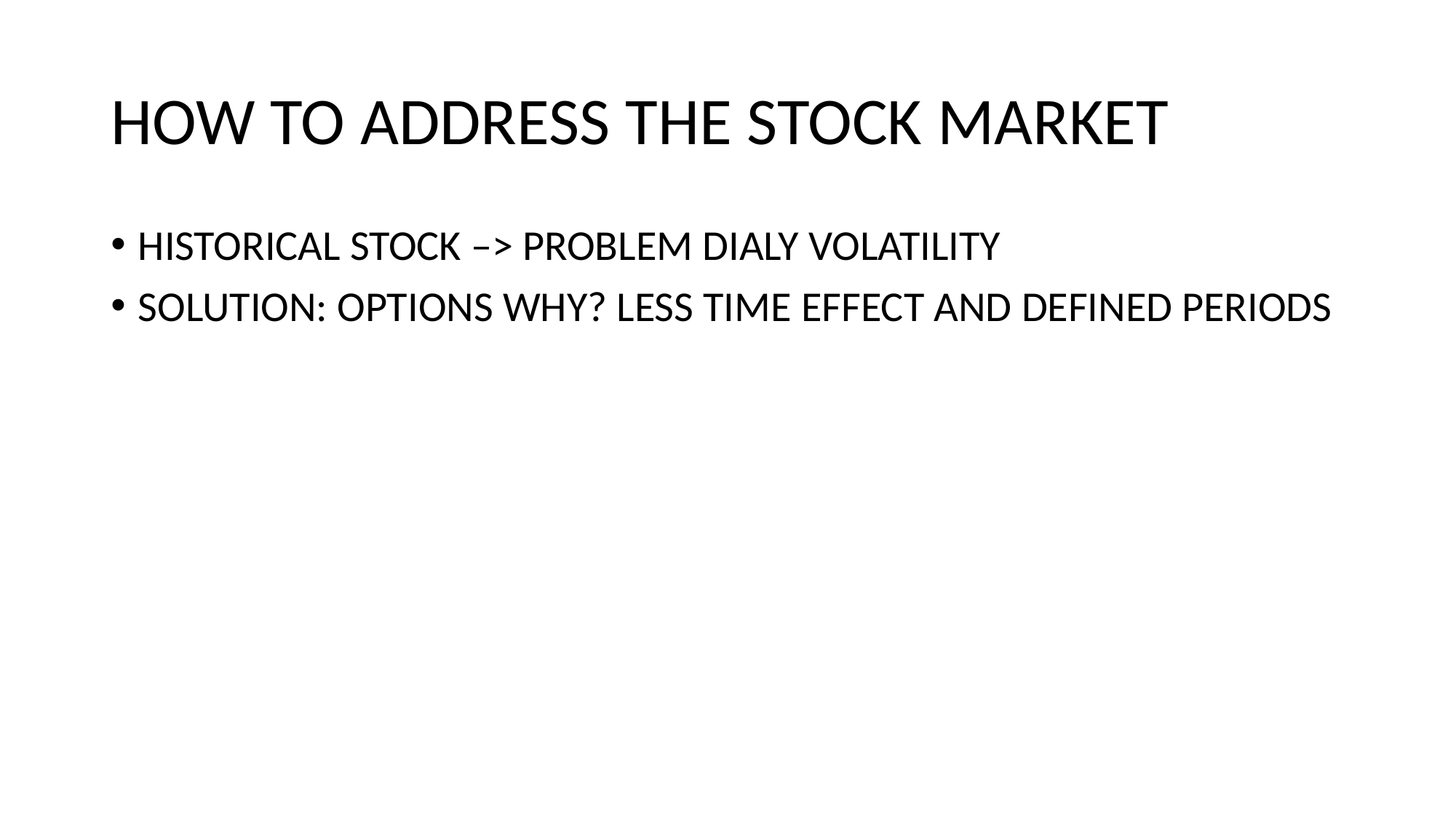

# HOW TO ADDRESS THE STOCK MARKET
HISTORICAL STOCK –> PROBLEM DIALY VOLATILITY
SOLUTION: OPTIONS WHY? LESS TIME EFFECT AND DEFINED PERIODS